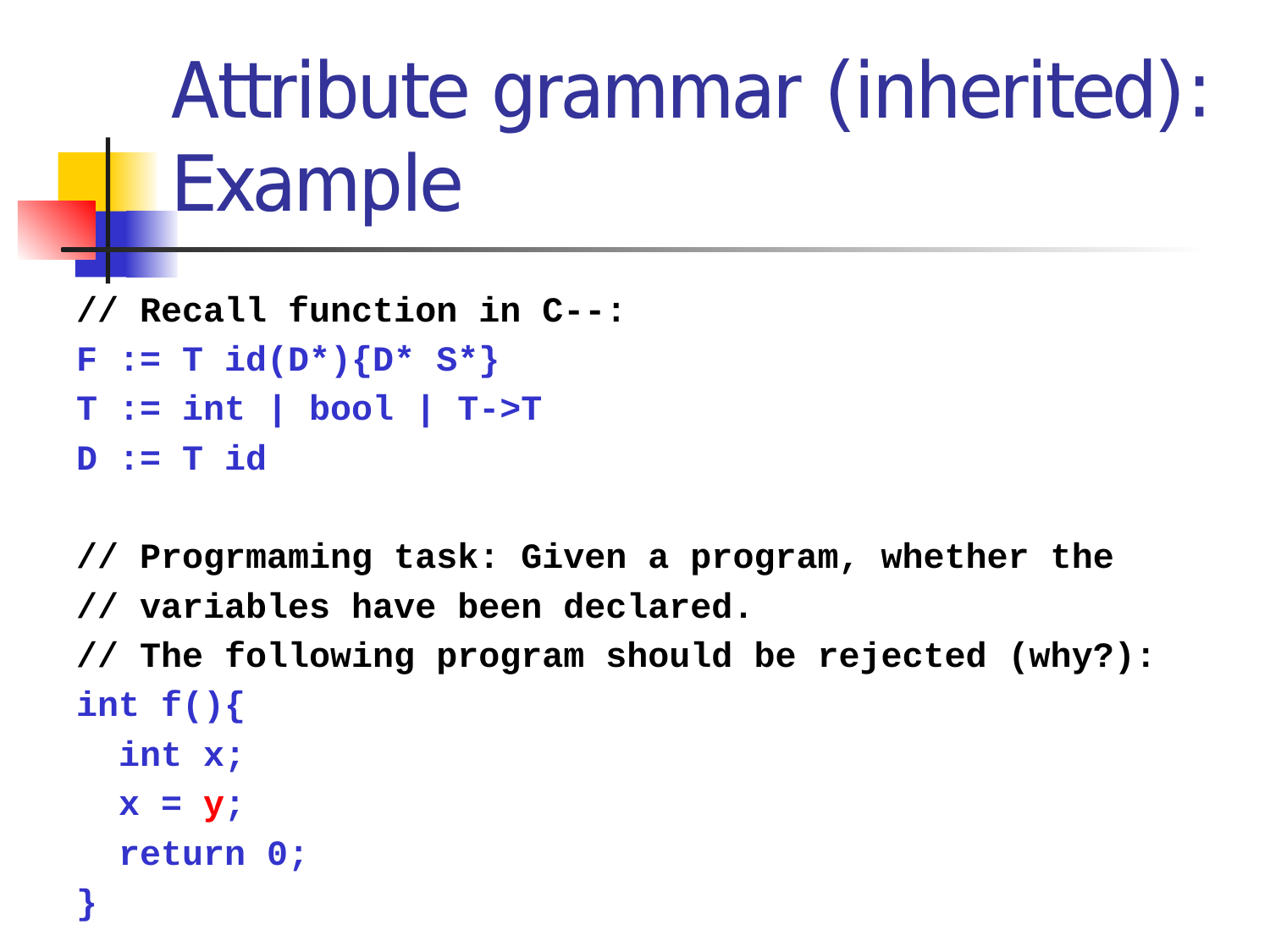

# Attribute grammar (inherited): Example
// Recall function in C--:
F := T id(D*){D* S*}
T := int | bool | T->T
D := T id

// Progrmaming task: Given a program, whether the
// variables have been declared.
// The following program should be rejected (why?):
int f(){
  int x;
  x = y;
  return 0;
}